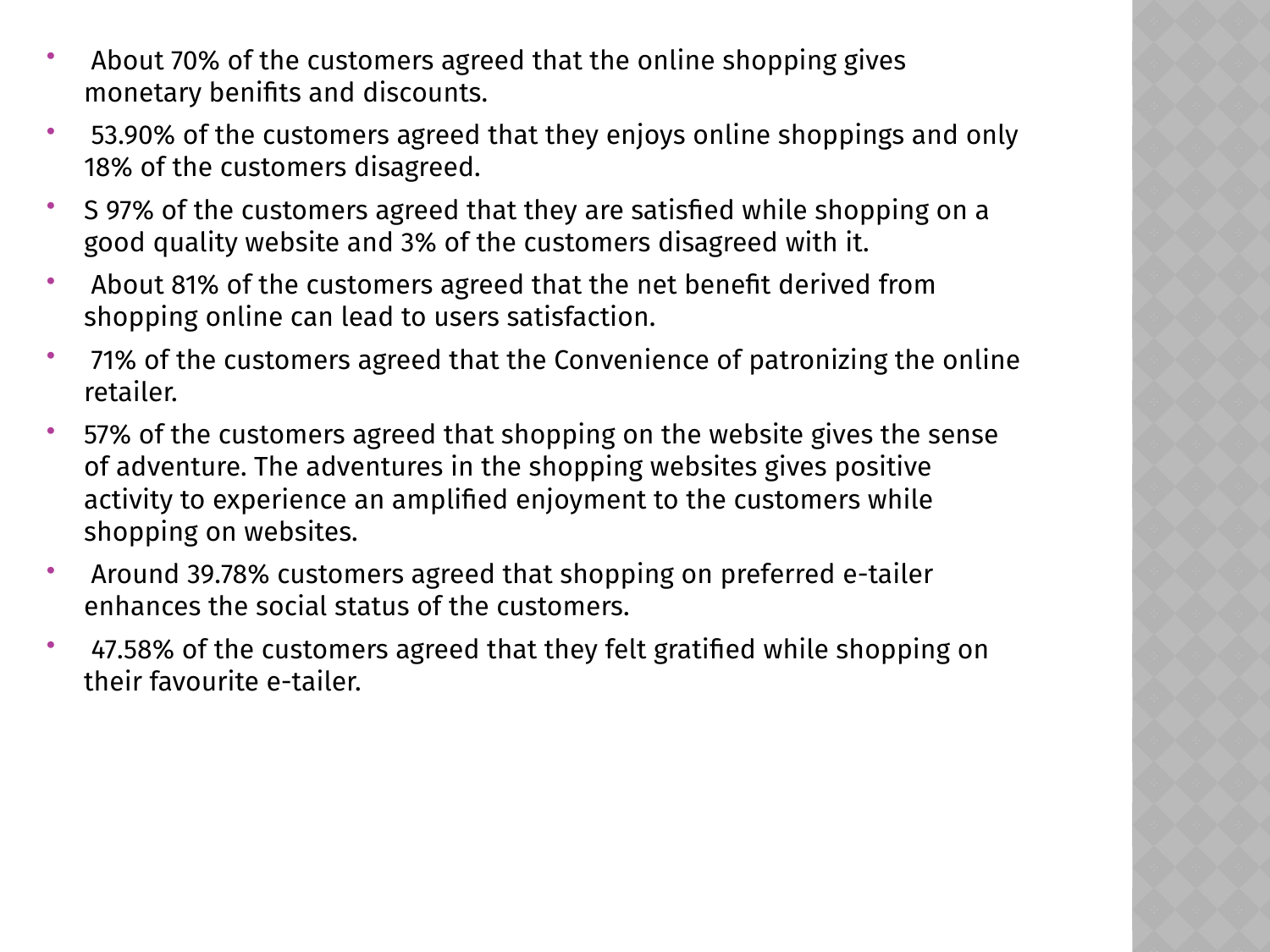

About 70% of the customers agreed that the online shopping gives monetary benifits and discounts.
 53.90% of the customers agreed that they enjoys online shoppings and only 18% of the customers disagreed.
S 97% of the customers agreed that they are satisfied while shopping on a good quality website and 3% of the customers disagreed with it.
 About 81% of the customers agreed that the net benefit derived from shopping online can lead to users satisfaction.
 71% of the customers agreed that the Convenience of patronizing the online retailer.
57% of the customers agreed that shopping on the website gives the sense of adventure. The adventures in the shopping websites gives positive activity to experience an amplified enjoyment to the customers while shopping on websites.
 Around 39.78% customers agreed that shopping on preferred e-tailer enhances the social status of the customers.
 47.58% of the customers agreed that they felt gratified while shopping on their favourite e-tailer.

#